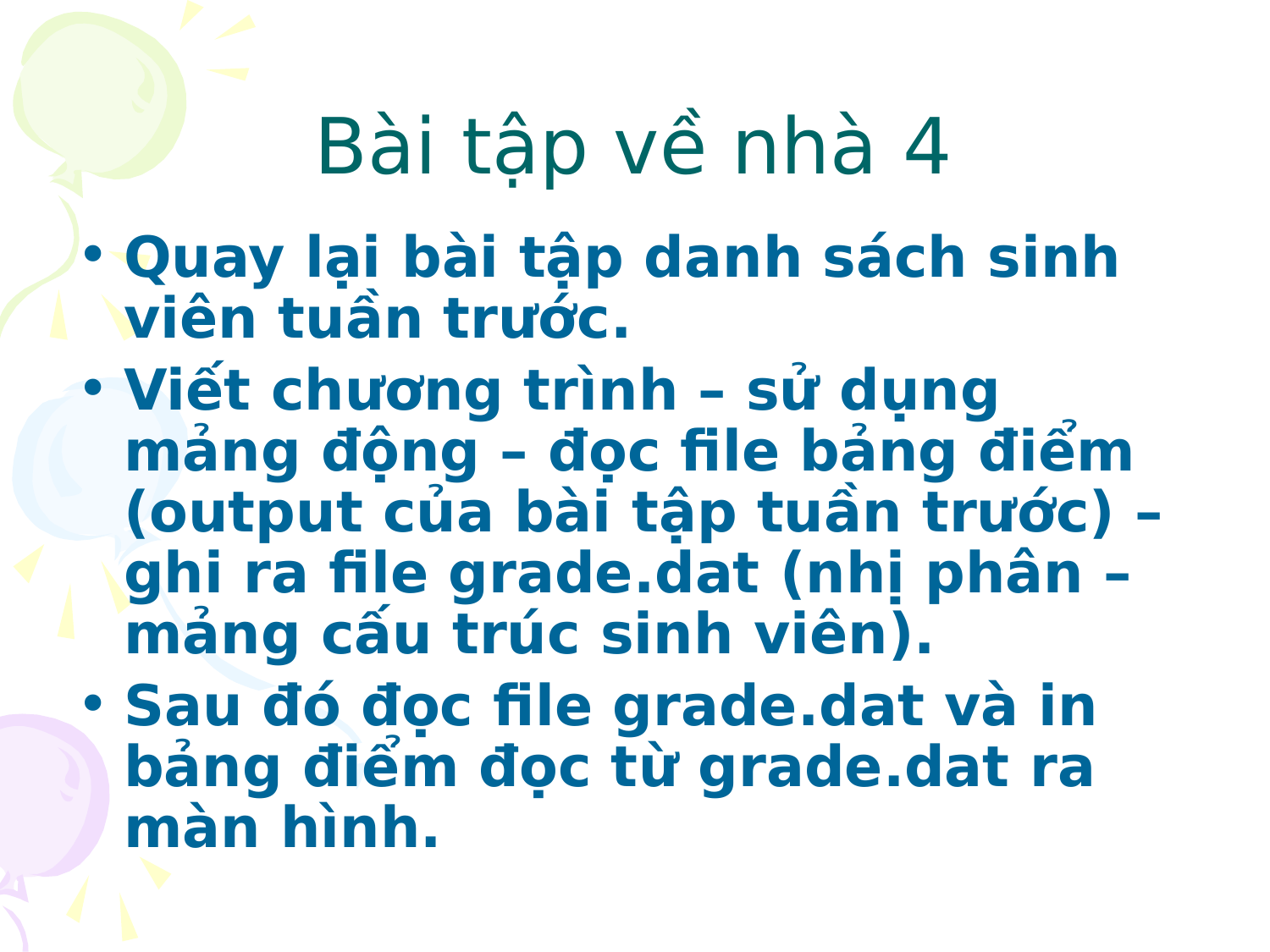

# Bài tập về nhà 4
Quay lại bài tập danh sách sinh viên tuần trước.
Viết chương trình – sử dụng mảng động – đọc file bảng điểm (output của bài tập tuần trước) – ghi ra file grade.dat (nhị phân – mảng cấu trúc sinh viên).
Sau đó đọc file grade.dat và in bảng điểm đọc từ grade.dat ra màn hình.